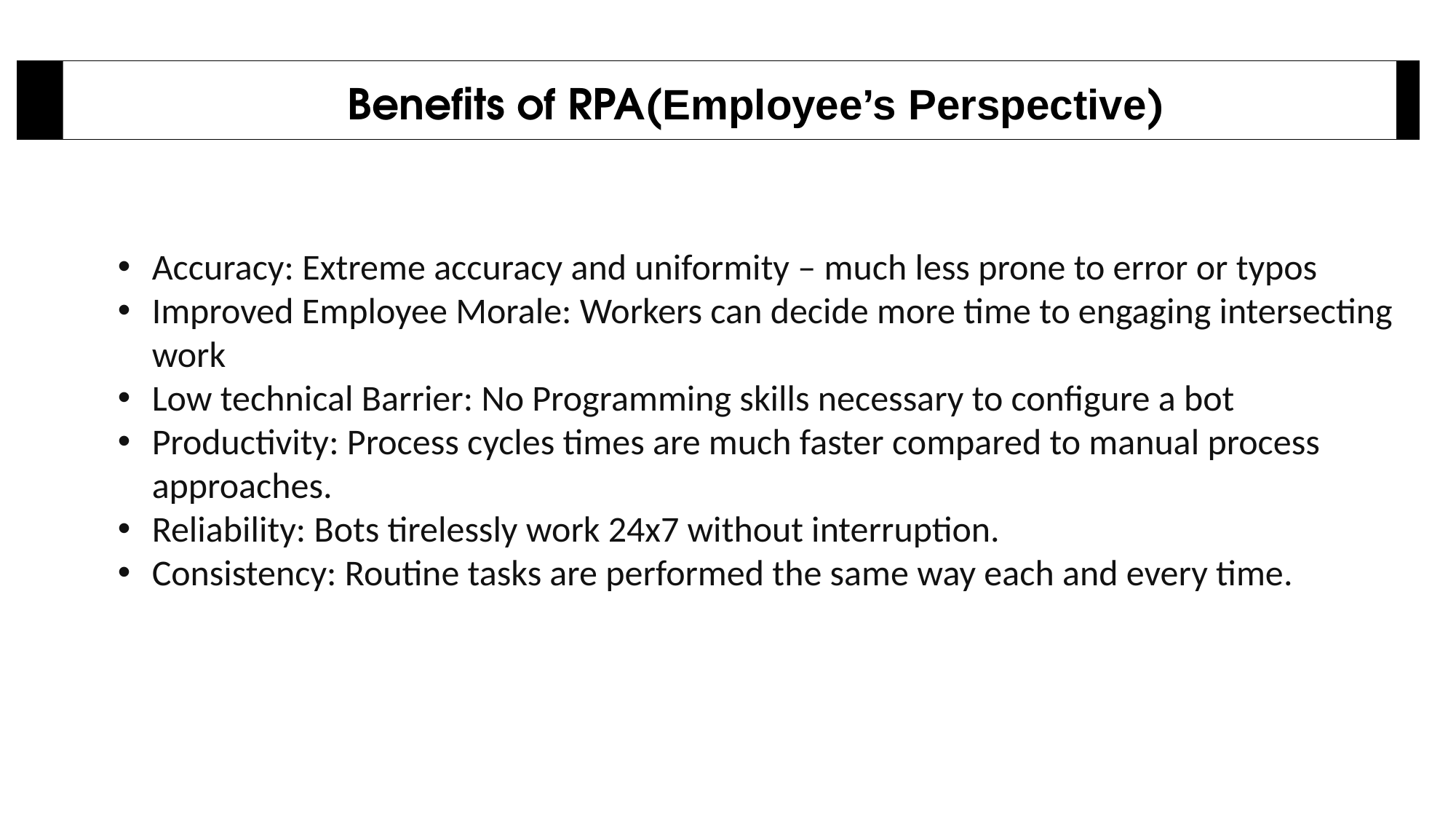

Benefits of RPA(Employee’s Perspective)
Accuracy: Extreme accuracy and uniformity – much less prone to error or typos
Improved Employee Morale: Workers can decide more time to engaging intersecting work
Low technical Barrier: No Programming skills necessary to configure a bot
Productivity: Process cycles times are much faster compared to manual process approaches.
Reliability: Bots tirelessly work 24x7 without interruption.
Consistency: Routine tasks are performed the same way each and every time.